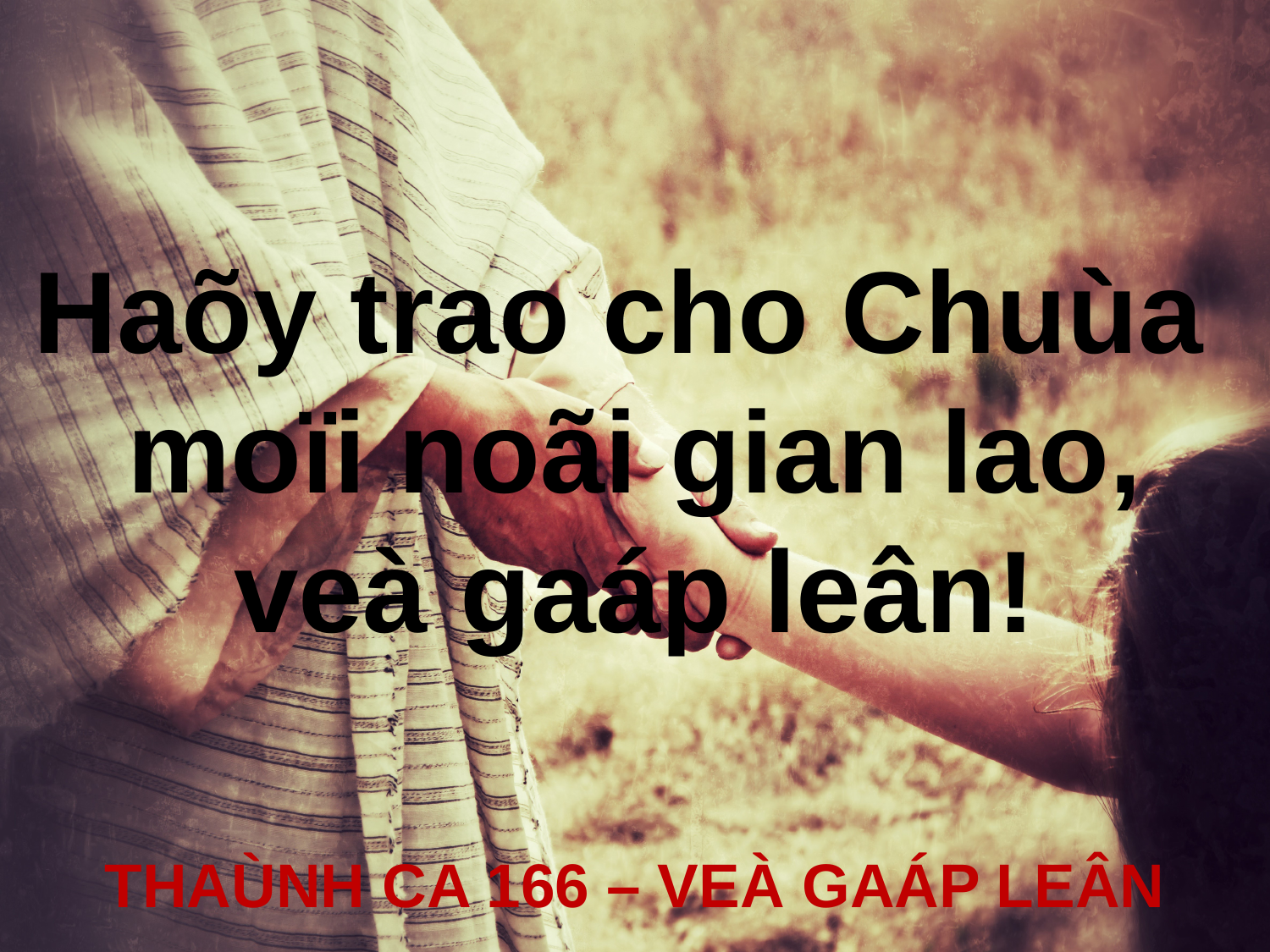

Haõy trao cho Chuùa
moïi noãi gian lao,
veà gaáp leân!
THAÙNH CA 166 – VEÀ GAÁP LEÂN